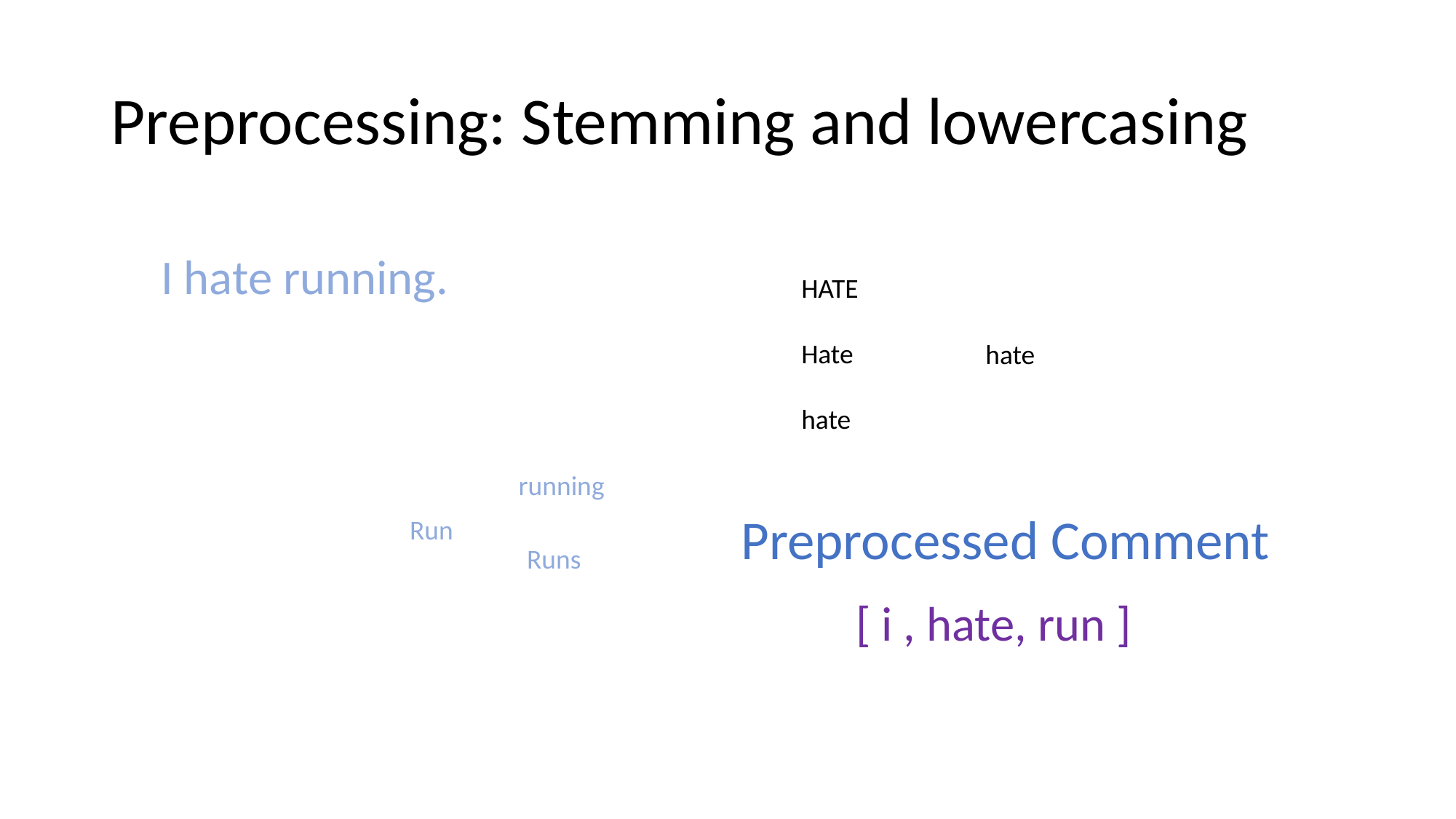

# Preprocessing: Stemming and lowercasing
I hate running.
HATE

Hate

hate
hate
running
Preprocessed Comment
Run
Runs
[ i , hate, run ]